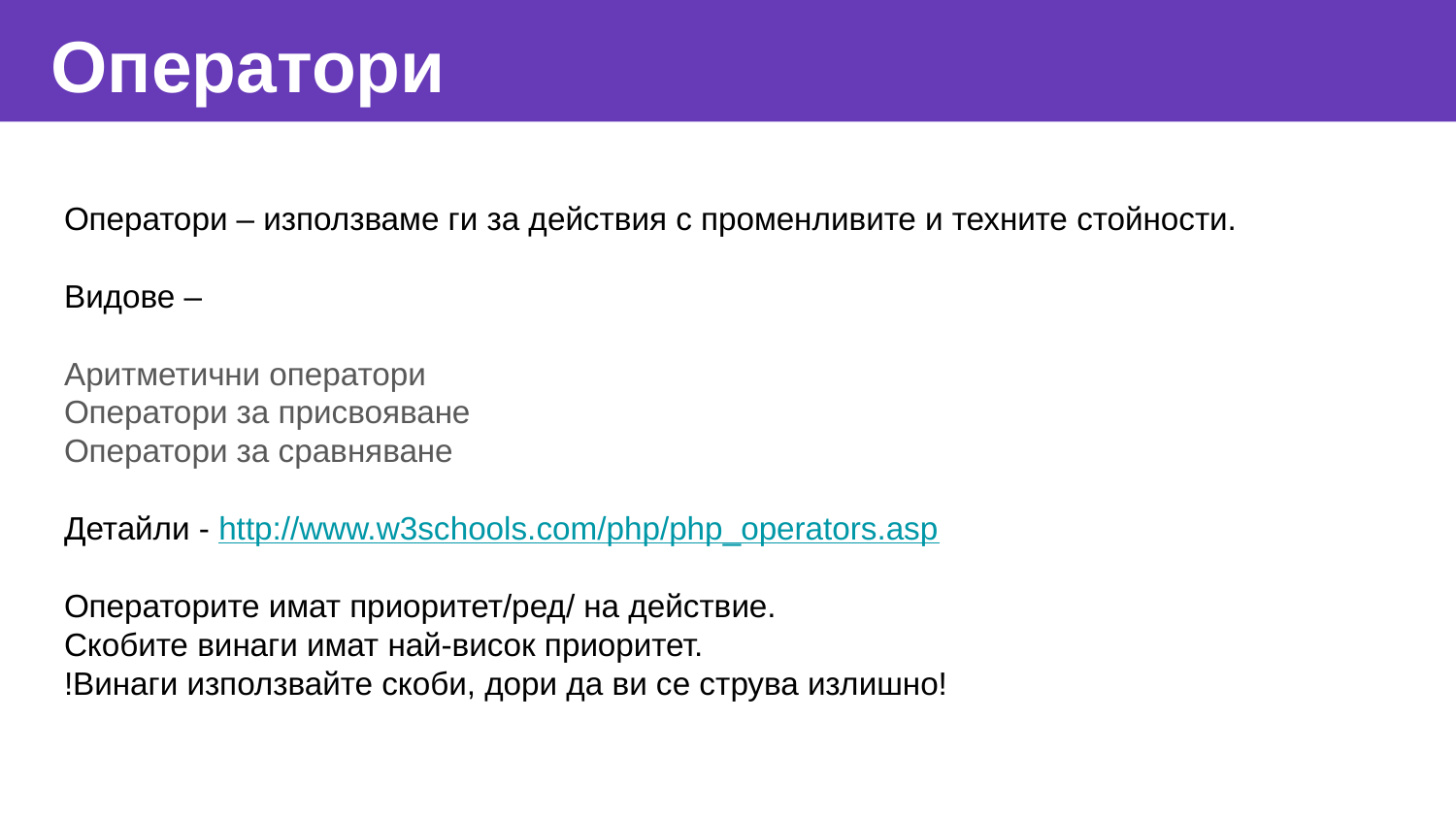

Оператори
Оператори – използваме ги за действия с променливите и техните стойности.

Видове –

Аритметични оператори
Оператори за присвояване
Оператори за сравняване

Детайли - http://www.w3schools.com/php/php_operators.asp

Операторите имат приоритет/ред/ на действие.
Скобите винаги имат най-висок приоритет.
!Винаги използвайте скоби, дори да ви се струва излишно!